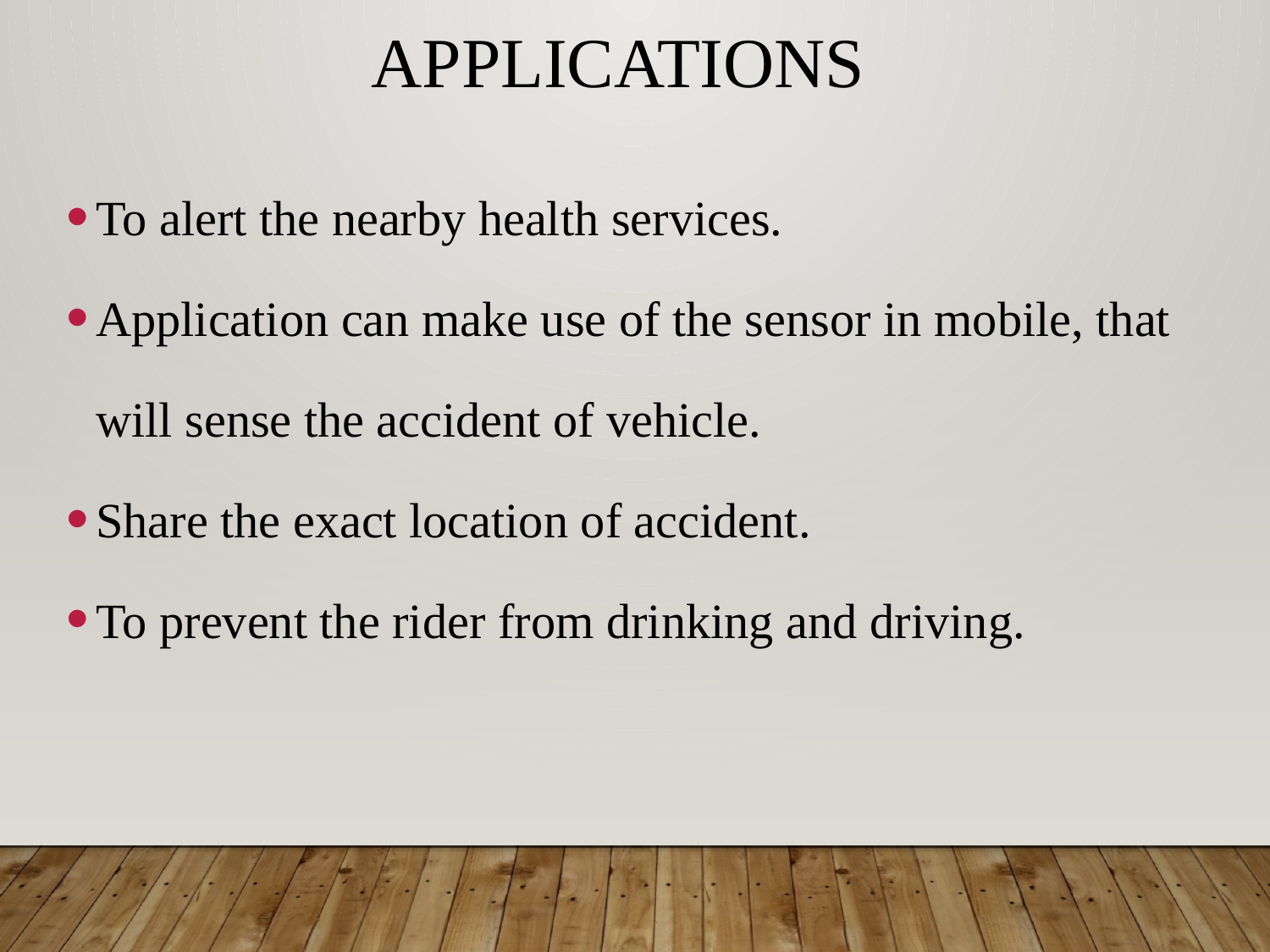

# applications
To alert the nearby health services.
Application can make use of the sensor in mobile, that will sense the accident of vehicle.
Share the exact location of accident.
To prevent the rider from drinking and driving.